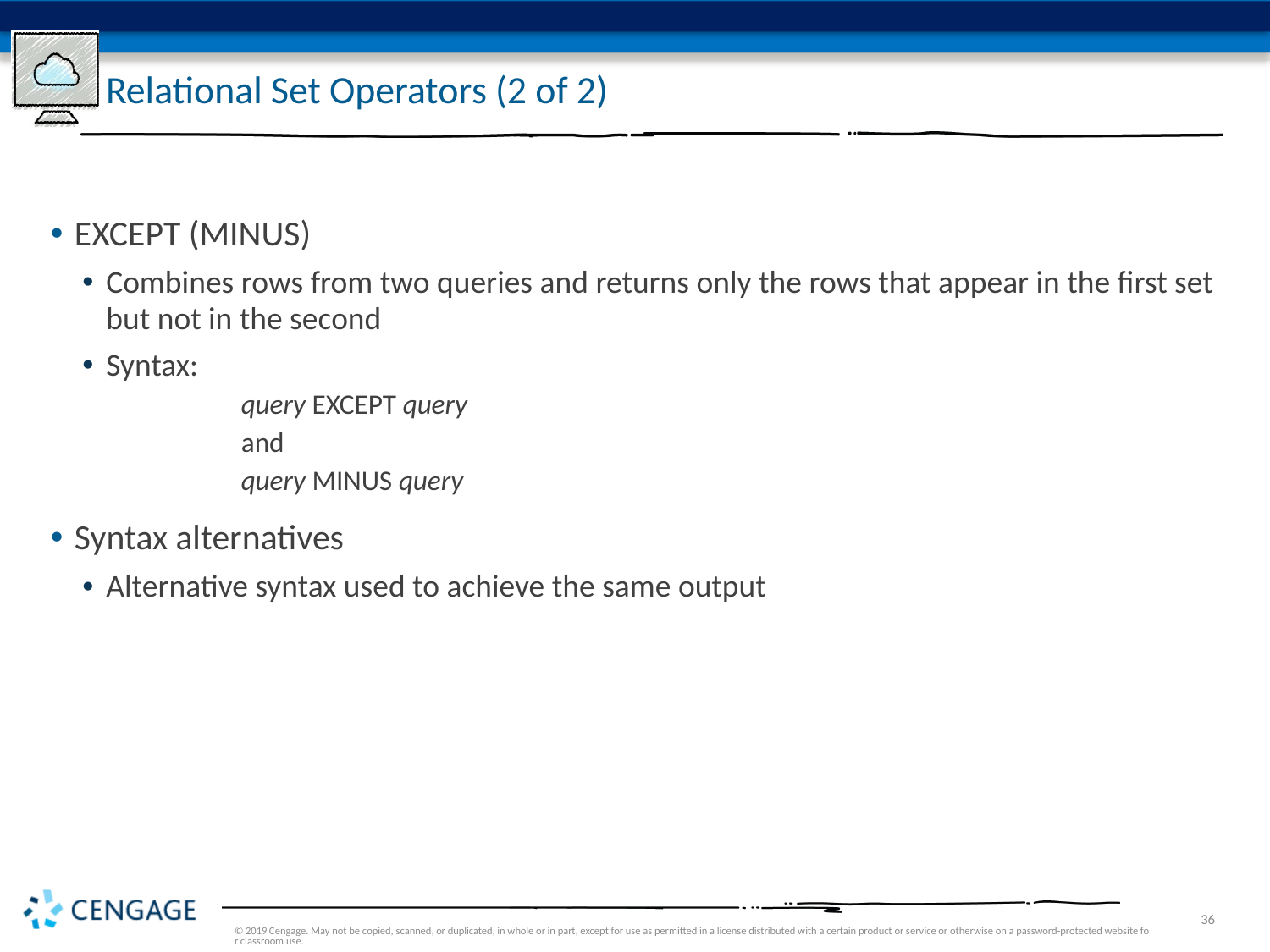

# Relational Set Operators (2 of 2)
EXCEPT (MINUS)
Combines rows from two queries and returns only the rows that appear in the first set but not in the second
Syntax:
	query EXCEPT query
	and
	query MINUS query
Syntax alternatives
Alternative syntax used to achieve the same output
© 2019 Cengage. May not be copied, scanned, or duplicated, in whole or in part, except for use as permitted in a license distributed with a certain product or service or otherwise on a password-protected website for classroom use.